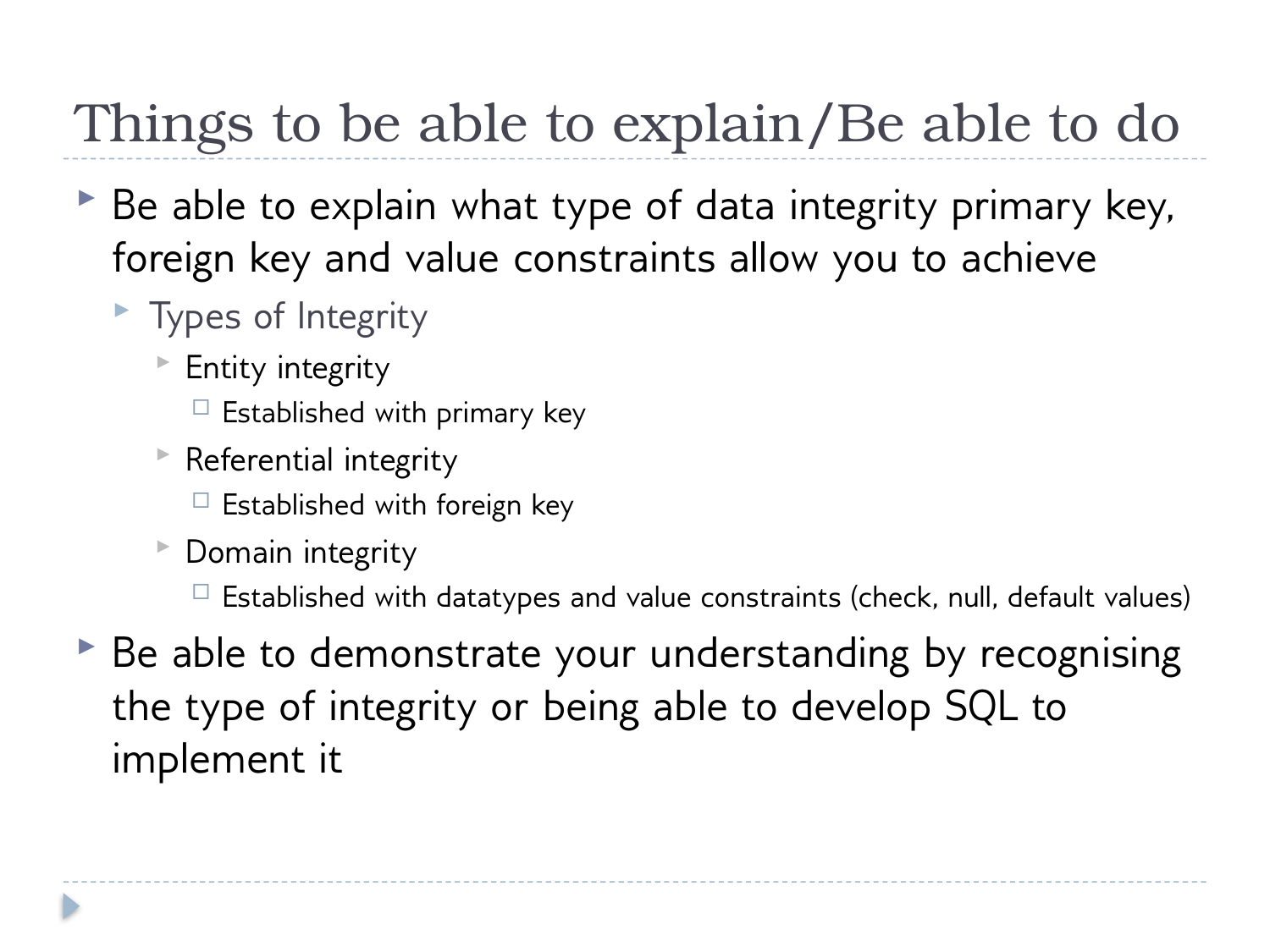

# Things to be able to explain/Be able to do
Be able to explain what type of data integrity primary key, foreign key and value constraints allow you to achieve
Types of Integrity
Entity integrity
Established with primary key
Referential integrity
Established with foreign key
Domain integrity
Established with datatypes and value constraints (check, null, default values)
Be able to demonstrate your understanding by recognising the type of integrity or being able to develop SQL to implement it